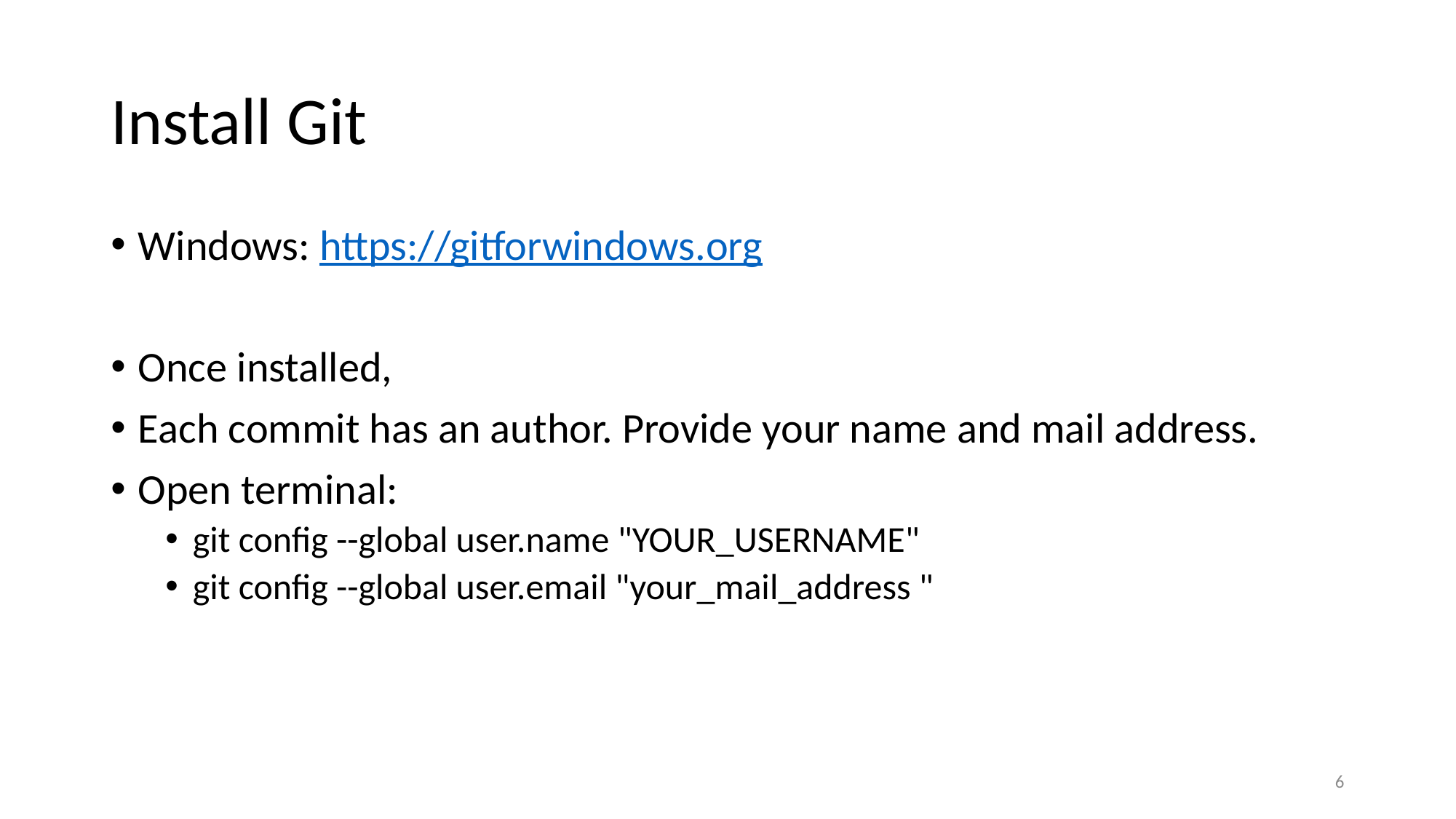

# Install Git
Windows: https://gitforwindows.org

Once installed,
Each commit has an author. Provide your name and mail address.
Open terminal:
git config --global user.name "YOUR_USERNAME"
git config --global user.email "your_mail_address "

6